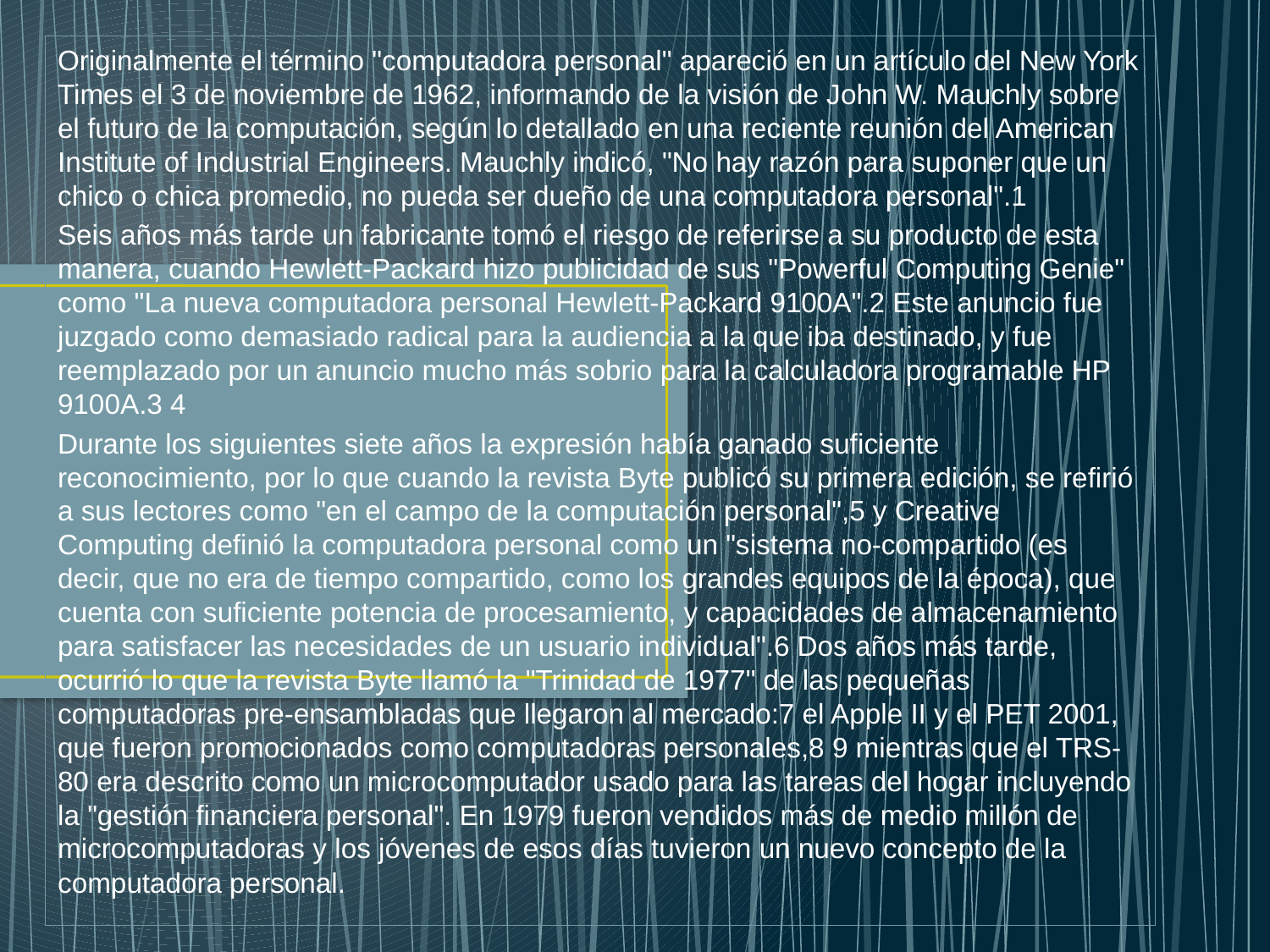

Originalmente el término "computadora personal" apareció en un artículo del New York Times el 3 de noviembre de 1962, informando de la visión de John W. Mauchly sobre el futuro de la computación, según lo detallado en una reciente reunión del American Institute of Industrial Engineers. Mauchly indicó, "No hay razón para suponer que un chico o chica promedio, no pueda ser dueño de una computadora personal".1
Seis años más tarde un fabricante tomó el riesgo de referirse a su producto de esta manera, cuando Hewlett-Packard hizo publicidad de sus "Powerful Computing Genie" como "La nueva computadora personal Hewlett-Packard 9100A".2 Este anuncio fue juzgado como demasiado radical para la audiencia a la que iba destinado, y fue reemplazado por un anuncio mucho más sobrio para la calculadora programable HP 9100A.3 4
Durante los siguientes siete años la expresión había ganado suficiente reconocimiento, por lo que cuando la revista Byte publicó su primera edición, se refirió a sus lectores como "en el campo de la computación personal",5 y Creative Computing definió la computadora personal como un "sistema no-compartido (es decir, que no era de tiempo compartido, como los grandes equipos de la época), que cuenta con suficiente potencia de procesamiento, y capacidades de almacenamiento para satisfacer las necesidades de un usuario individual".6 Dos años más tarde, ocurrió lo que la revista Byte llamó la "Trinidad de 1977" de las pequeñas computadoras pre-ensambladas que llegaron al mercado:7 el Apple II y el PET 2001, que fueron promocionados como computadoras personales,8 9 mientras que el TRS-80 era descrito como un microcomputador usado para las tareas del hogar incluyendo la "gestión financiera personal". En 1979 fueron vendidos más de medio millón de microcomputadoras y los jóvenes de esos días tuvieron un nuevo concepto de la computadora personal.